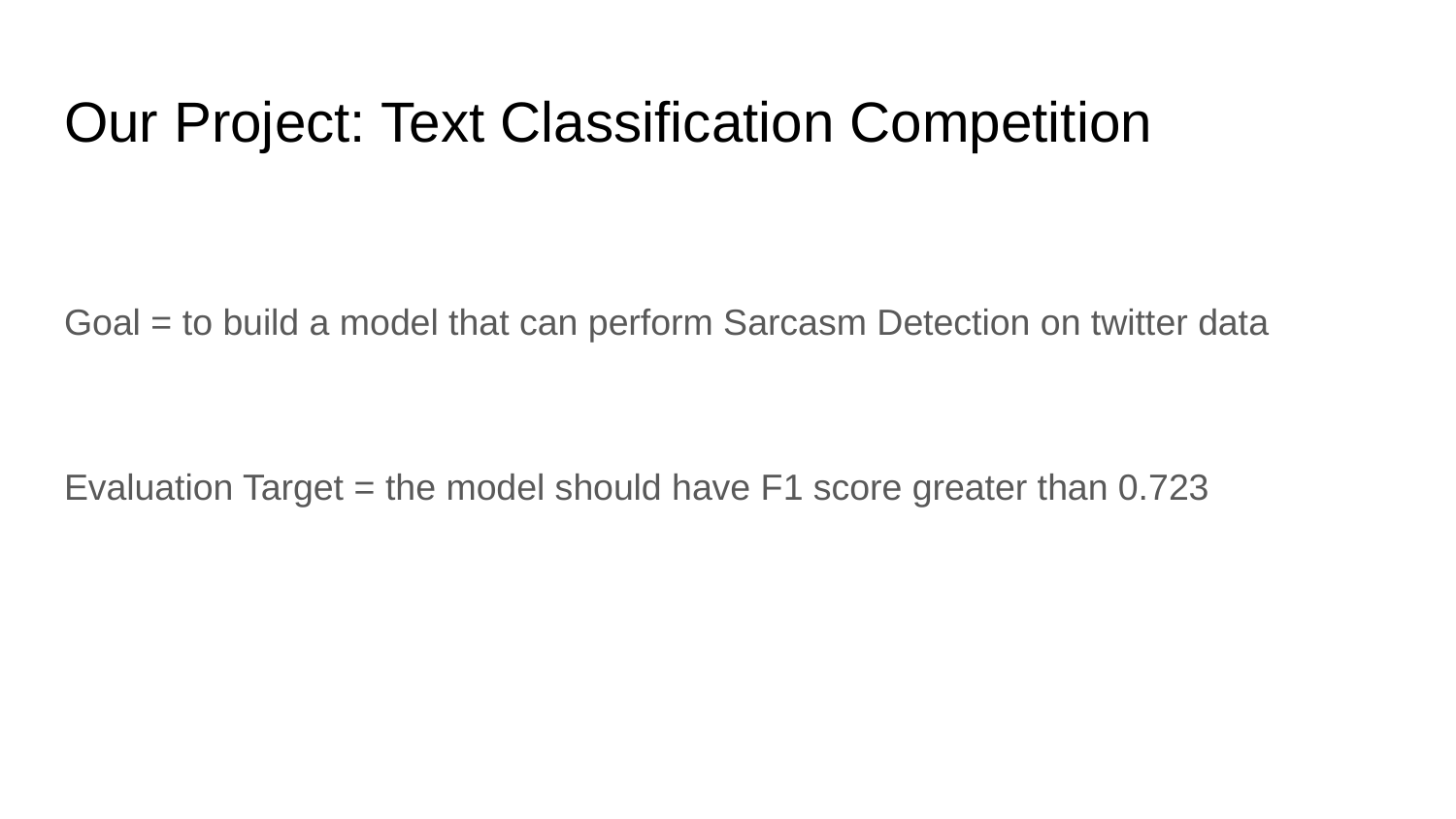

# Our Project: Text Classification Competition
Goal = to build a model that can perform Sarcasm Detection on twitter data

Evaluation Target = the model should have F1 score greater than 0.723